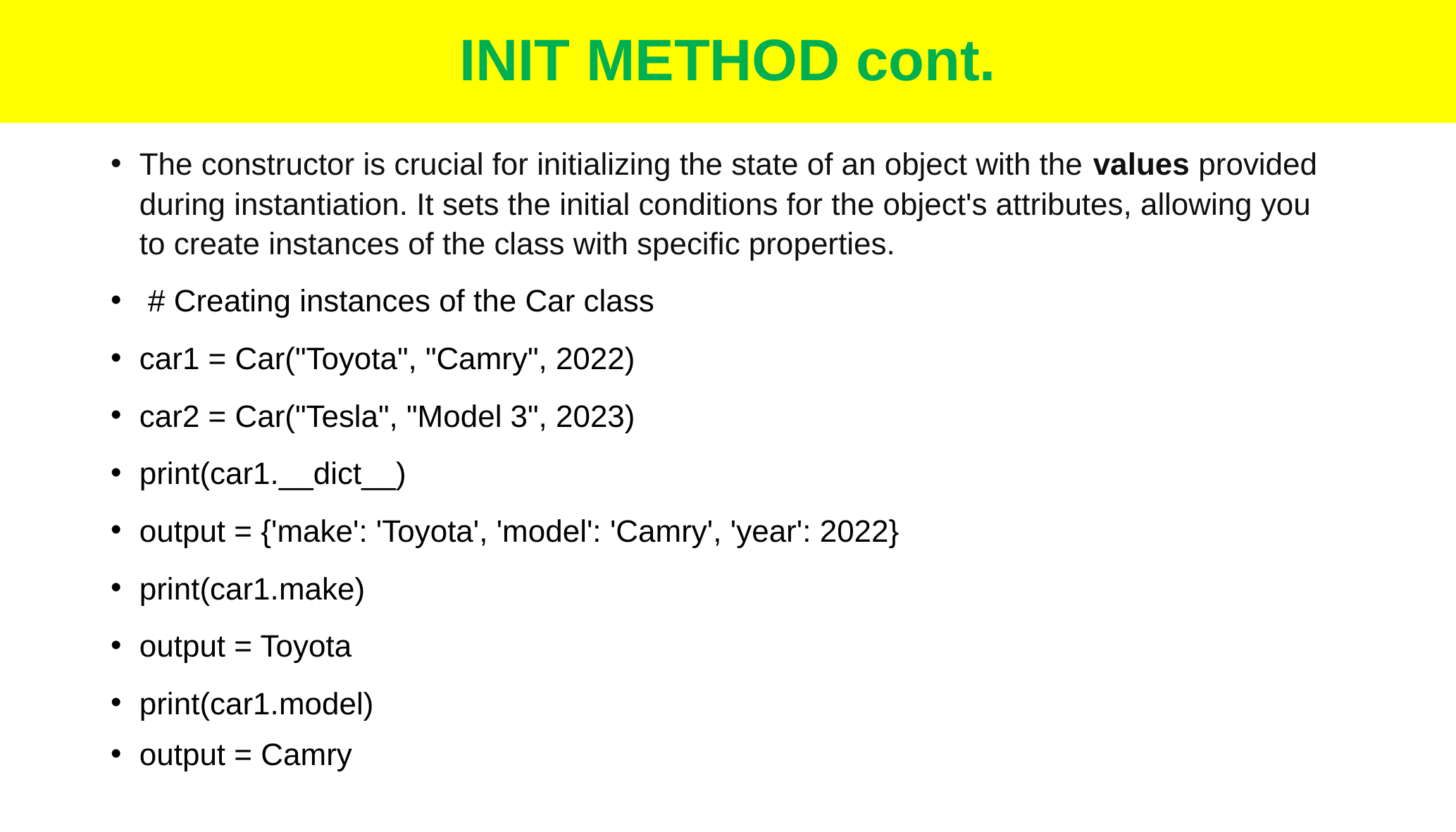

# INIT METHOD cont.
The constructor is crucial for initializing the state of an object with the values provided during instantiation. It sets the initial conditions for the object's attributes, allowing you to create instances of the class with specific properties.
 # Creating instances of the Car class
car1 = Car("Toyota", "Camry", 2022)
car2 = Car("Tesla", "Model 3", 2023)
print(car1.__dict__)
output = {'make': 'Toyota', 'model': 'Camry', 'year': 2022}
print(car1.make)
output = Toyota
print(car1.model)
output = Camry